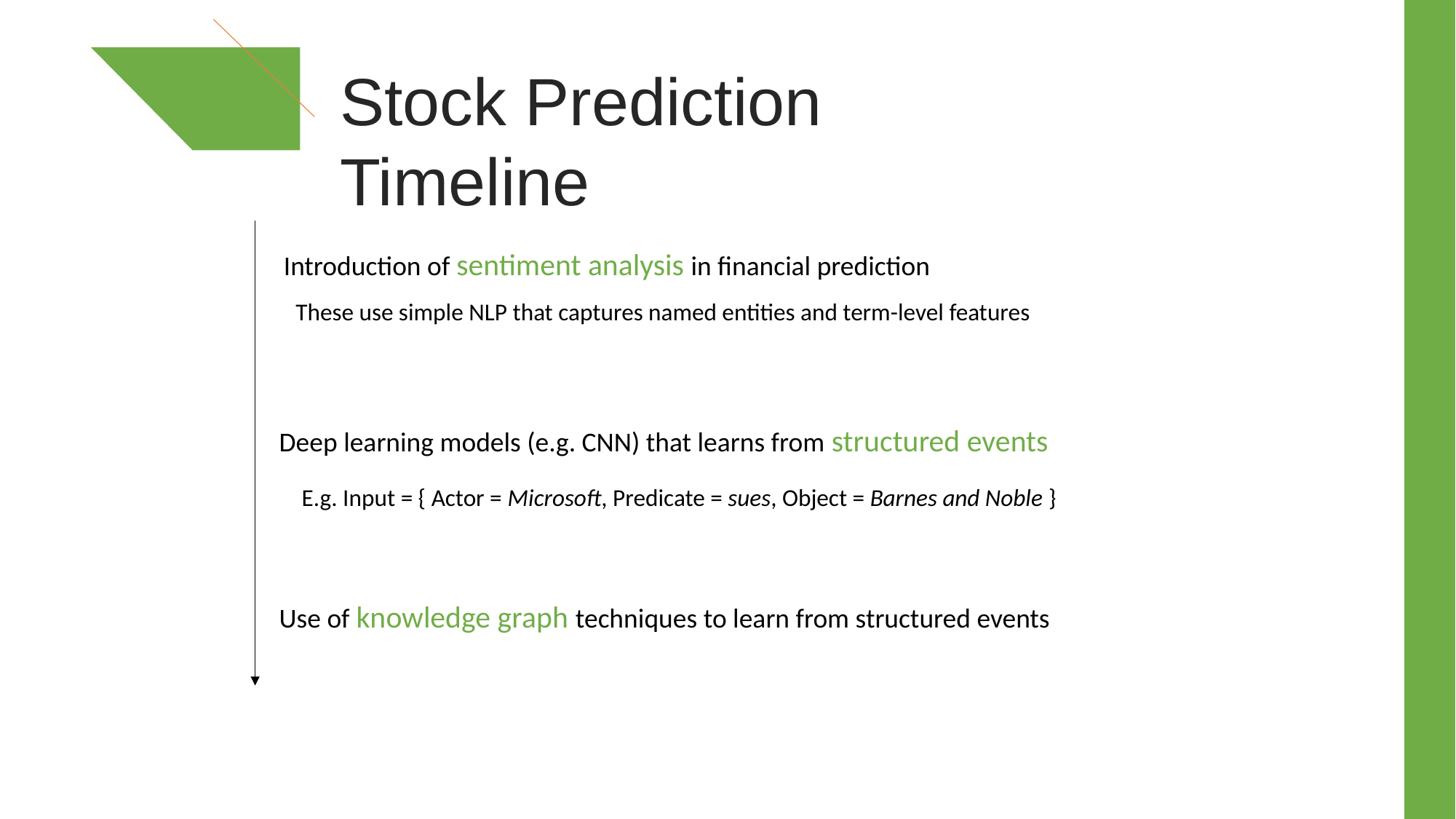

Stock Prediction Timeline
Introduction of sentiment analysis in financial prediction
These use simple NLP that captures named entities and term-level features
Deep learning models (e.g. CNN) that learns from structured events
E.g. Input = { Actor = Microsoft, Predicate = sues, Object = Barnes and Noble }
Use of knowledge graph techniques to learn from structured events